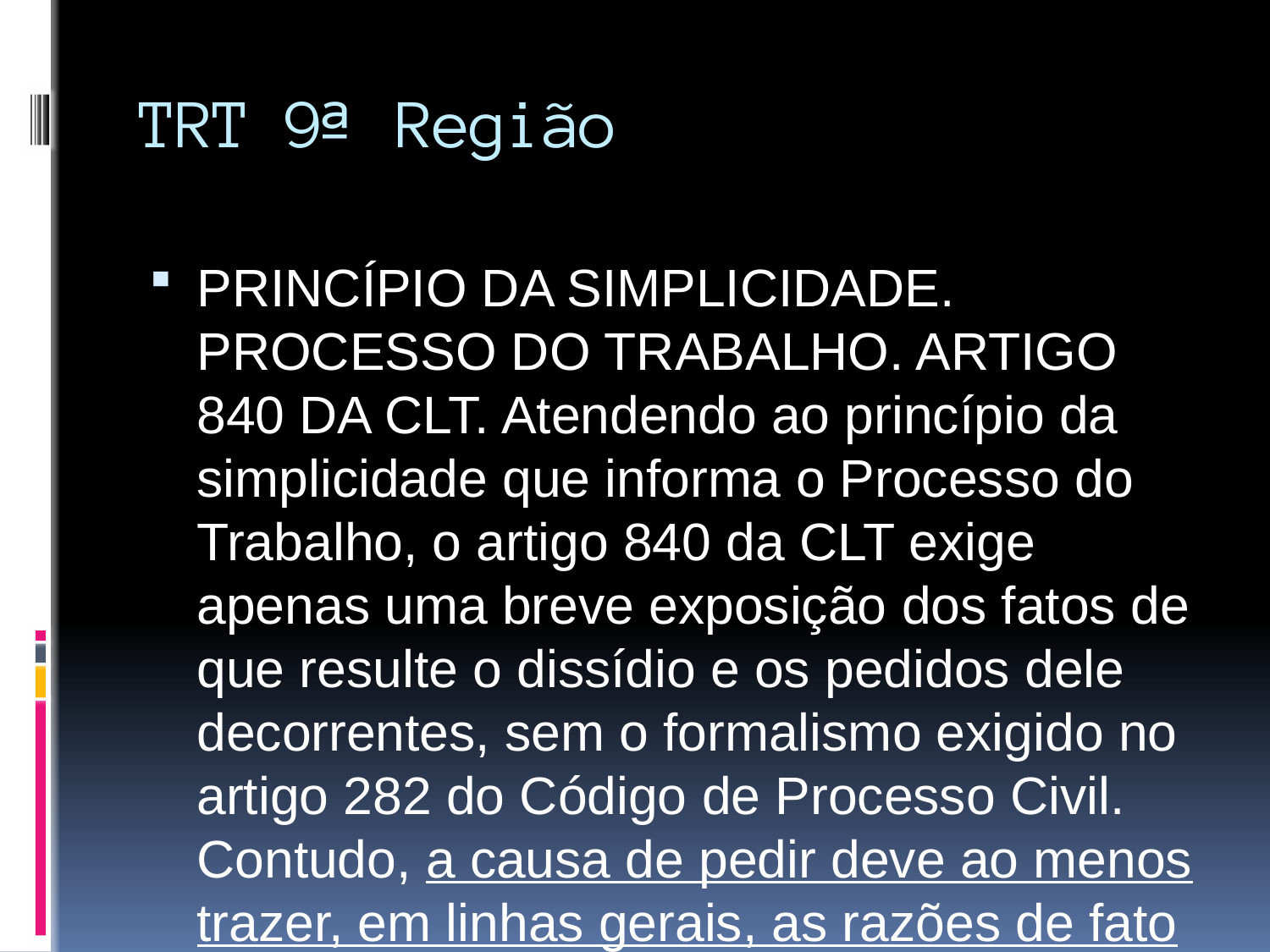

# TRT 9ª Região
PRINCÍPIO DA SIMPLICIDADE. PROCESSO DO TRABALHO. ARTIGO 840 DA CLT. Atendendo ao princípio da simplicidade que informa o Processo do Trabalho, o artigo 840 da CLT exige apenas uma breve exposição dos fatos de que resulte o dissídio e os pedidos dele decorrentes, sem o formalismo exigido no artigo 282 do Código de Processo Civil. Contudo, a causa de pedir deve ao menos trazer, em linhas gerais, as razões de fato que